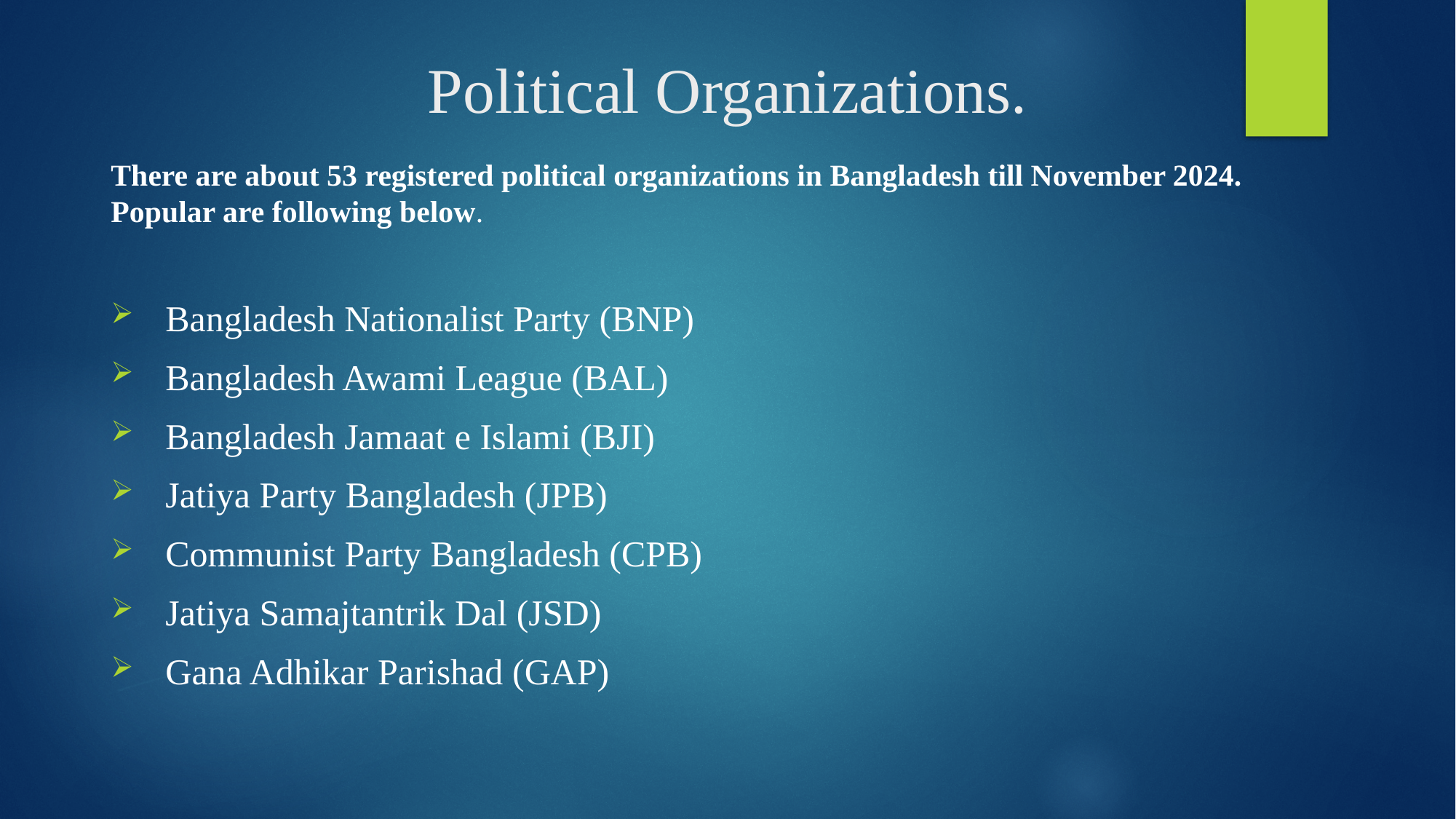

# Political Organizations.
There are about 53 registered political organizations in Bangladesh till November 2024. Popular are following below.

Bangladesh Nationalist Party (BNP)
Bangladesh Awami League (BAL)
Bangladesh Jamaat e Islami (BJI)
Jatiya Party Bangladesh (JPB)
Communist Party Bangladesh (CPB)
Jatiya Samajtantrik Dal (JSD)
Gana Adhikar Parishad (GAP)